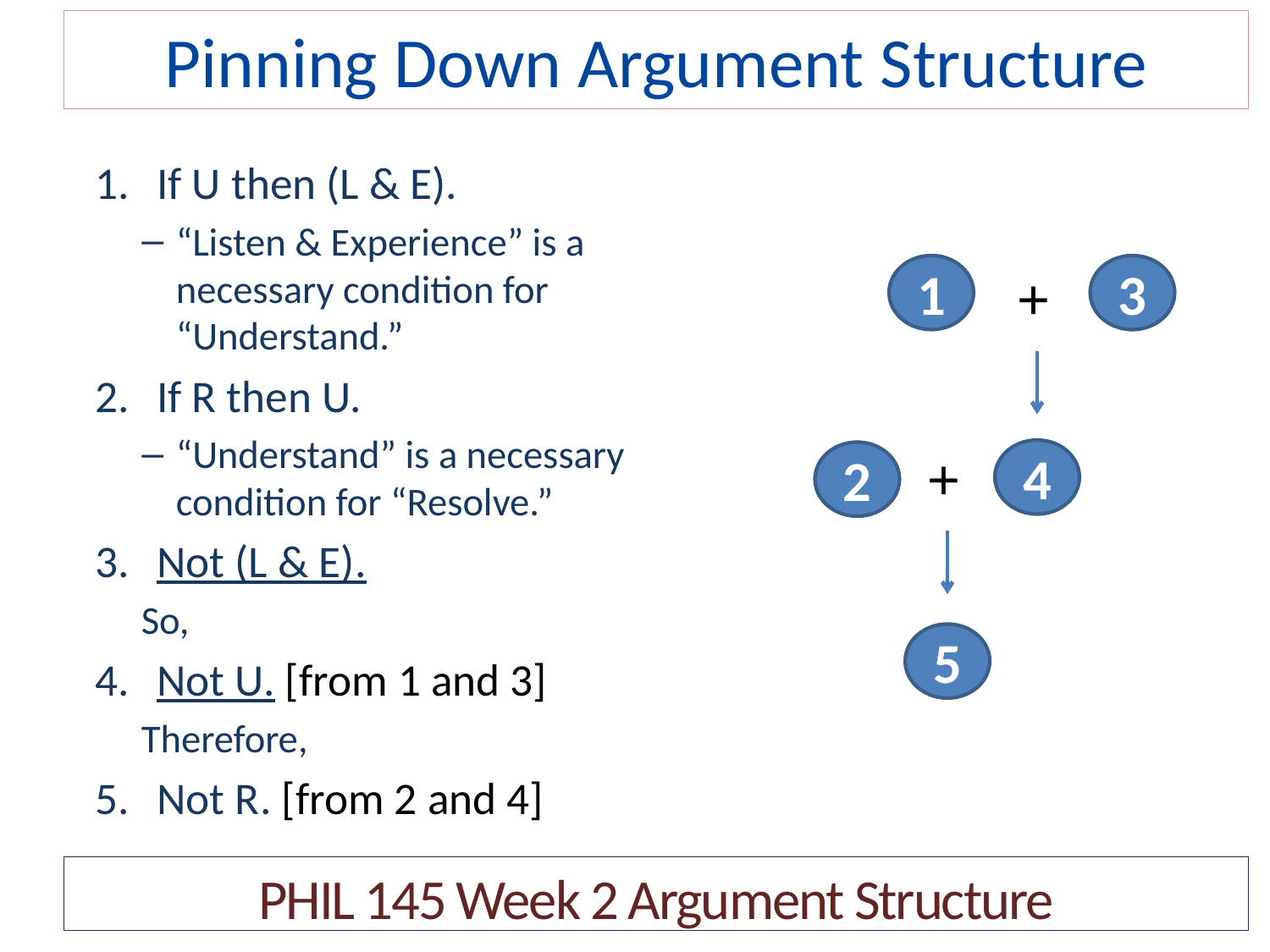

# Pinning Down Argument Structure
If U then (L & E).
“Listen & Experience” is a necessary condition for “Understand.”
If R then U.
“Understand” is a necessary condition for “Resolve.”
Not (L & E).
So,
Not U. [from 1 and 3]
Therefore,
Not R. [from 2 and 4]
1
3
+
+
4
2
5
PHIL 145 Week 2 Argument Structure